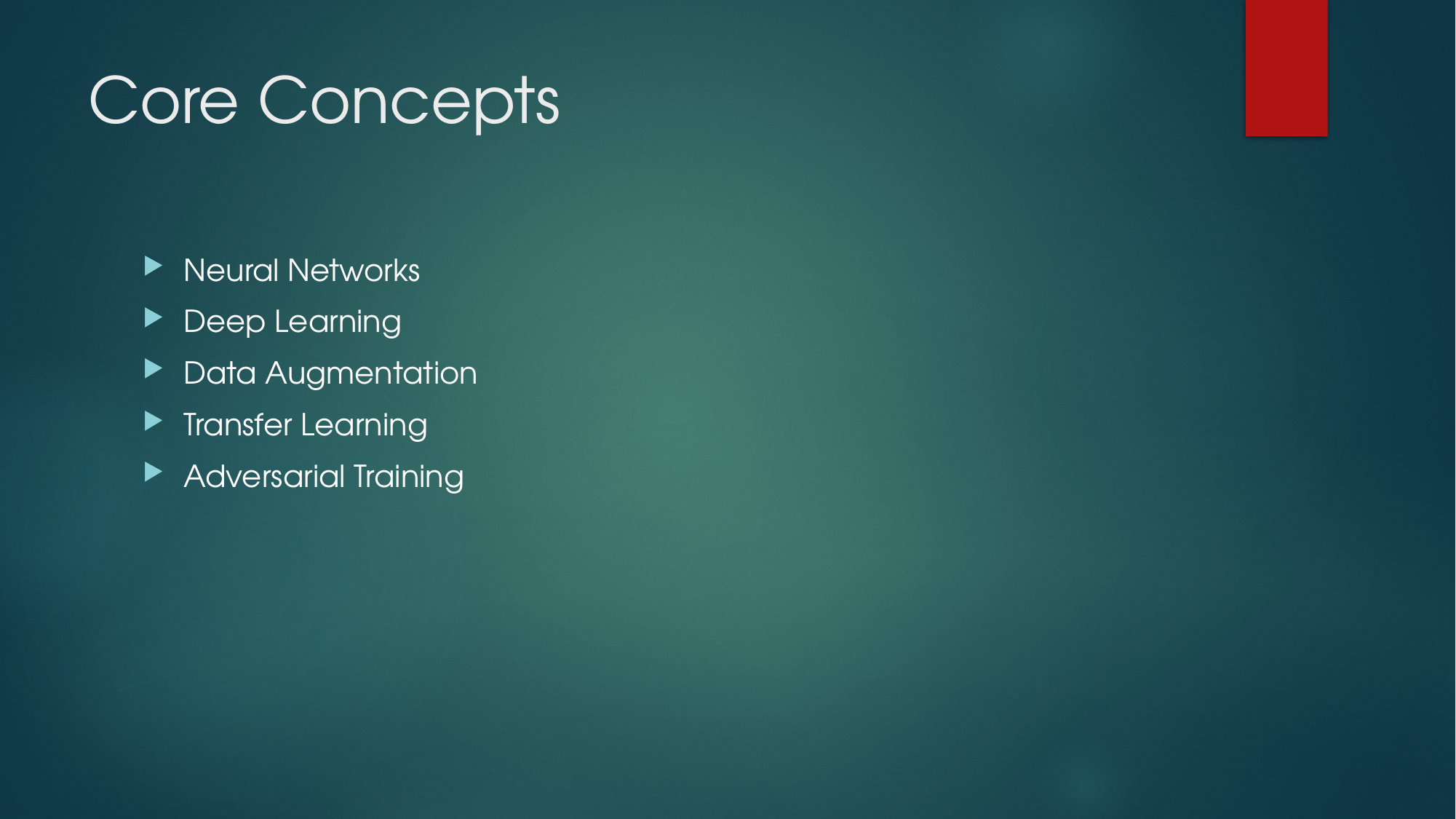

# Core Concepts
Neural Networks
Deep Learning
Data Augmentation
Transfer Learning
Adversarial Training